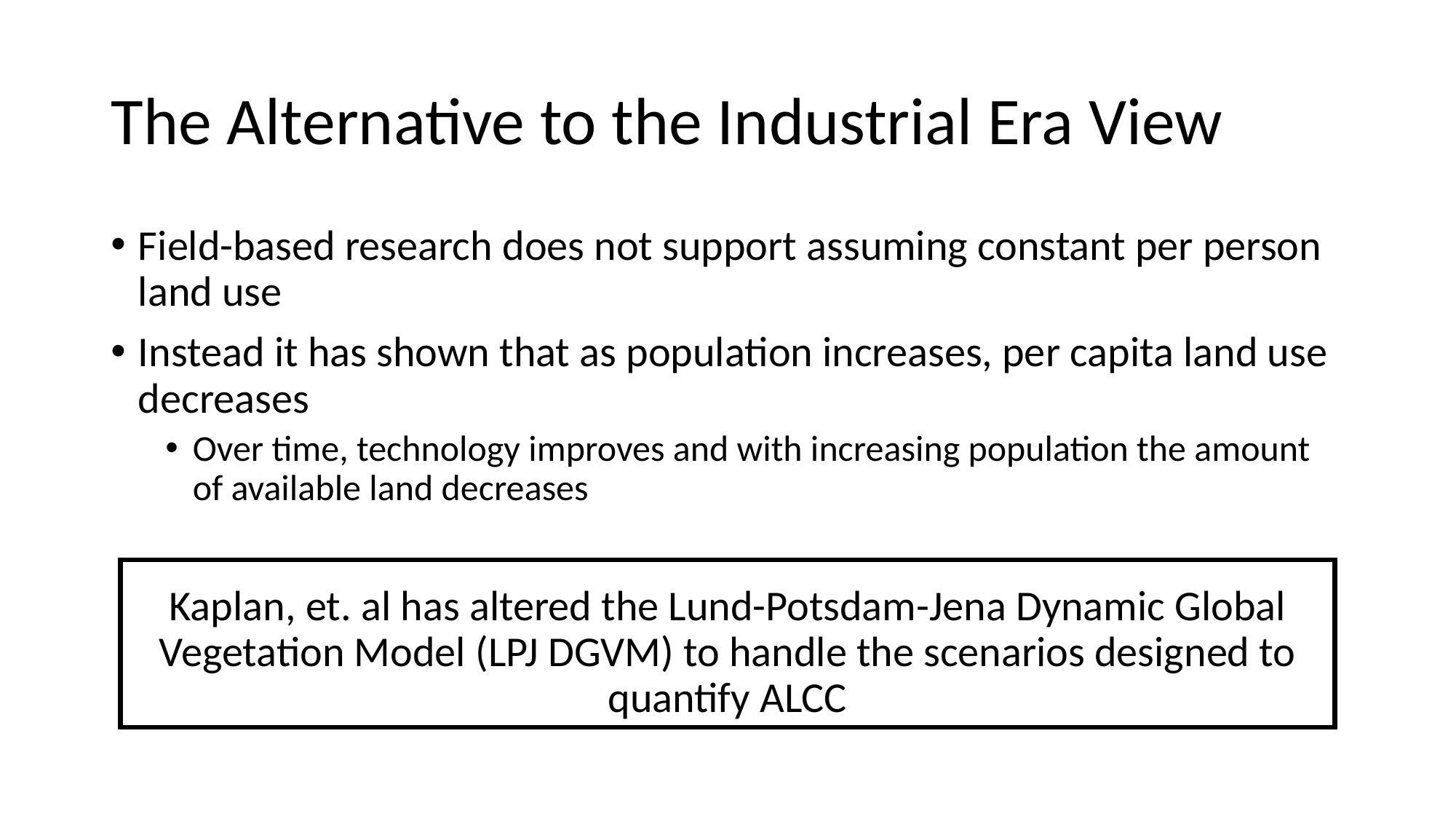

# The Alternative to the Industrial Era View
Field-based research does not support assuming constant per person land use
Instead it has shown that as population increases, per capita land use decreases
Over time, technology improves and with increasing population the amount of available land decreases

Kaplan, et. al has altered the Lund-Potsdam-Jena Dynamic Global Vegetation Model (LPJ DGVM) to handle the scenarios designed to quantify ALCC